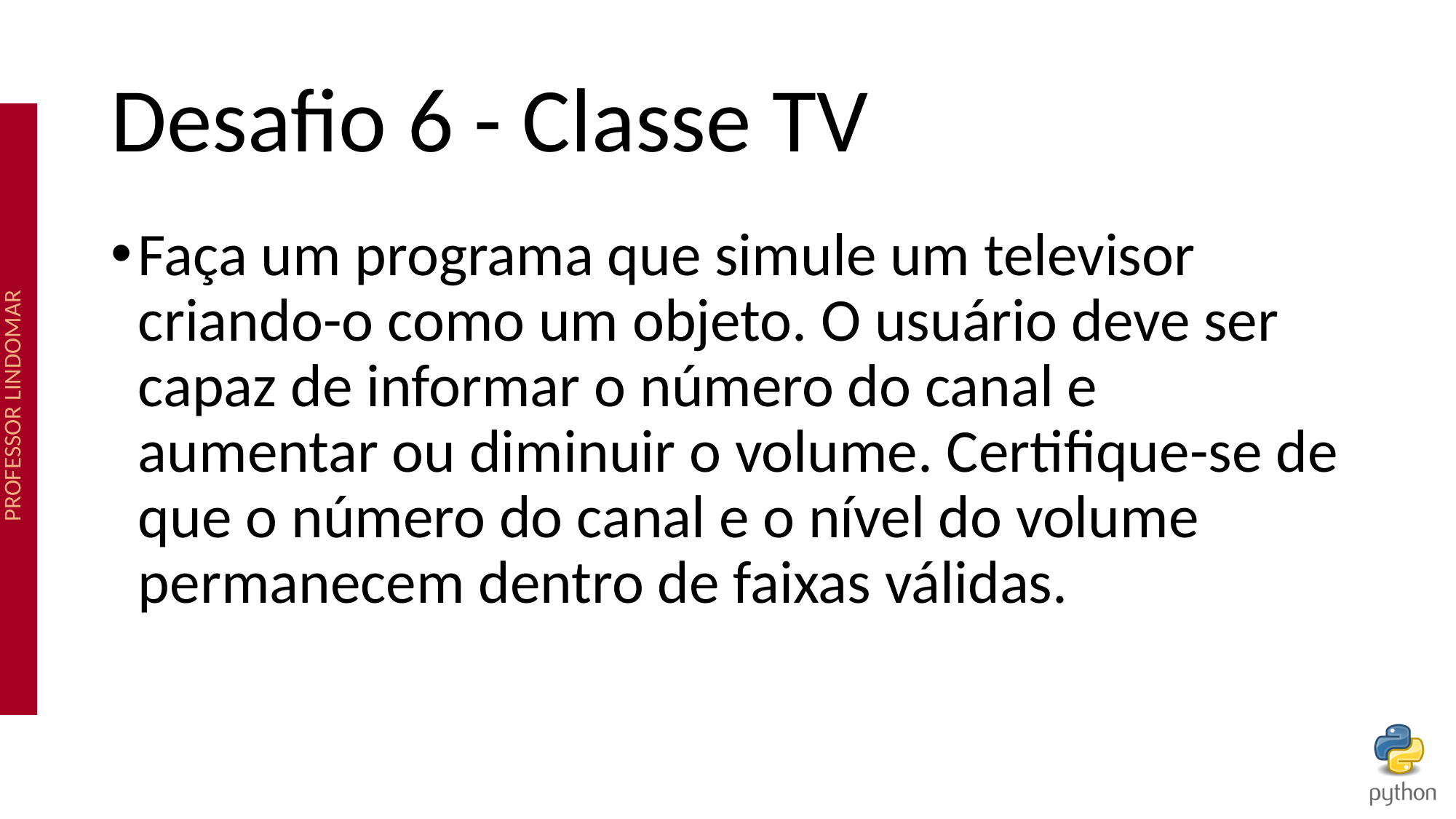

# Desafio 6 - Classe TV
Faça um programa que simule um televisor criando-o como um objeto. O usuário deve ser capaz de informar o número do canal e aumentar ou diminuir o volume. Certifique-se de que o número do canal e o nível do volume permanecem dentro de faixas válidas.

107